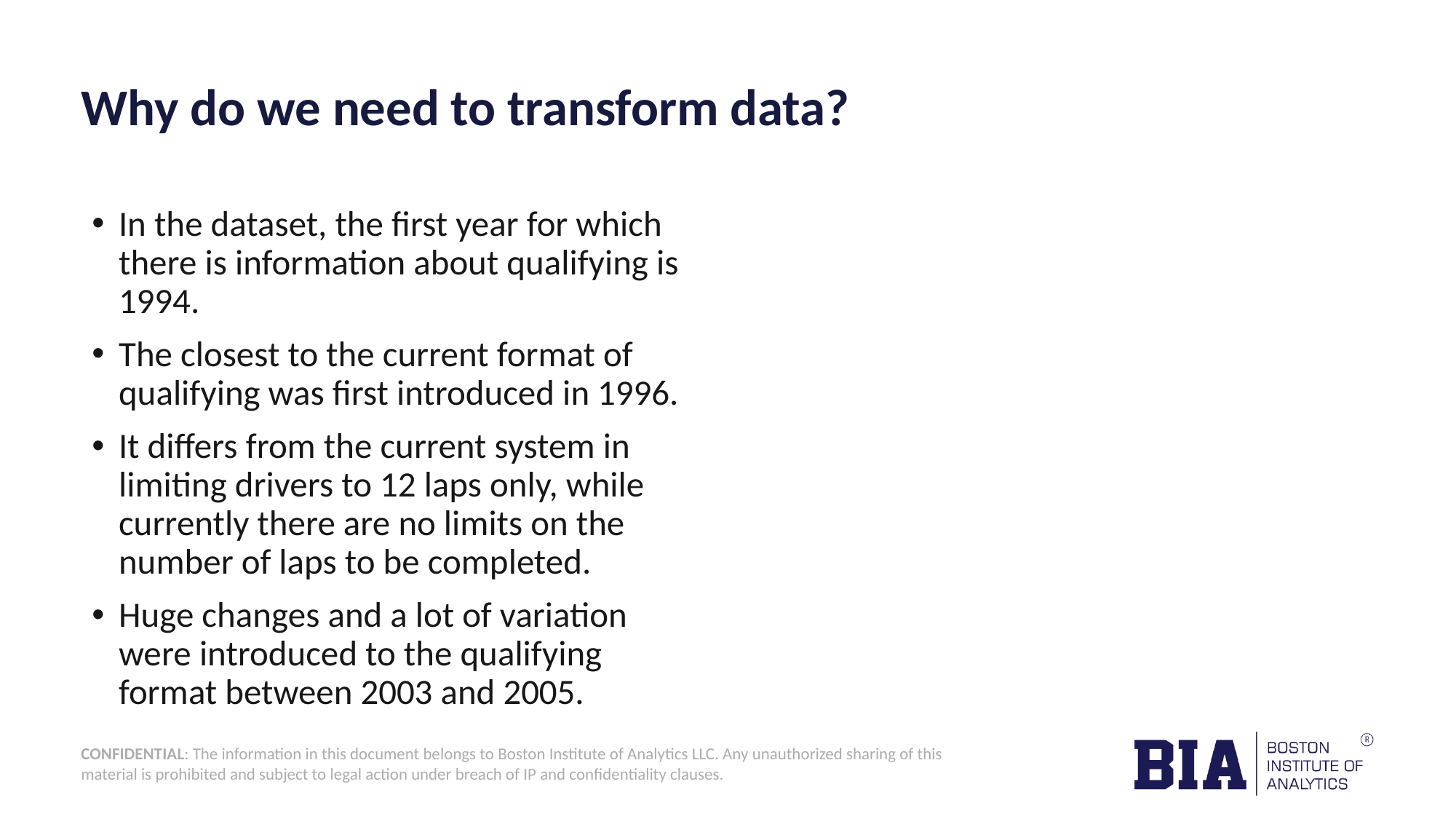

# Why do we need to transform data?
In the dataset, the first year for which there is information about qualifying is 1994.
The closest to the current format of qualifying was first introduced in 1996.
It differs from the current system in limiting drivers to 12 laps only, while currently there are no limits on the number of laps to be completed.
Huge changes and a lot of variation were introduced to the qualifying format between 2003 and 2005.